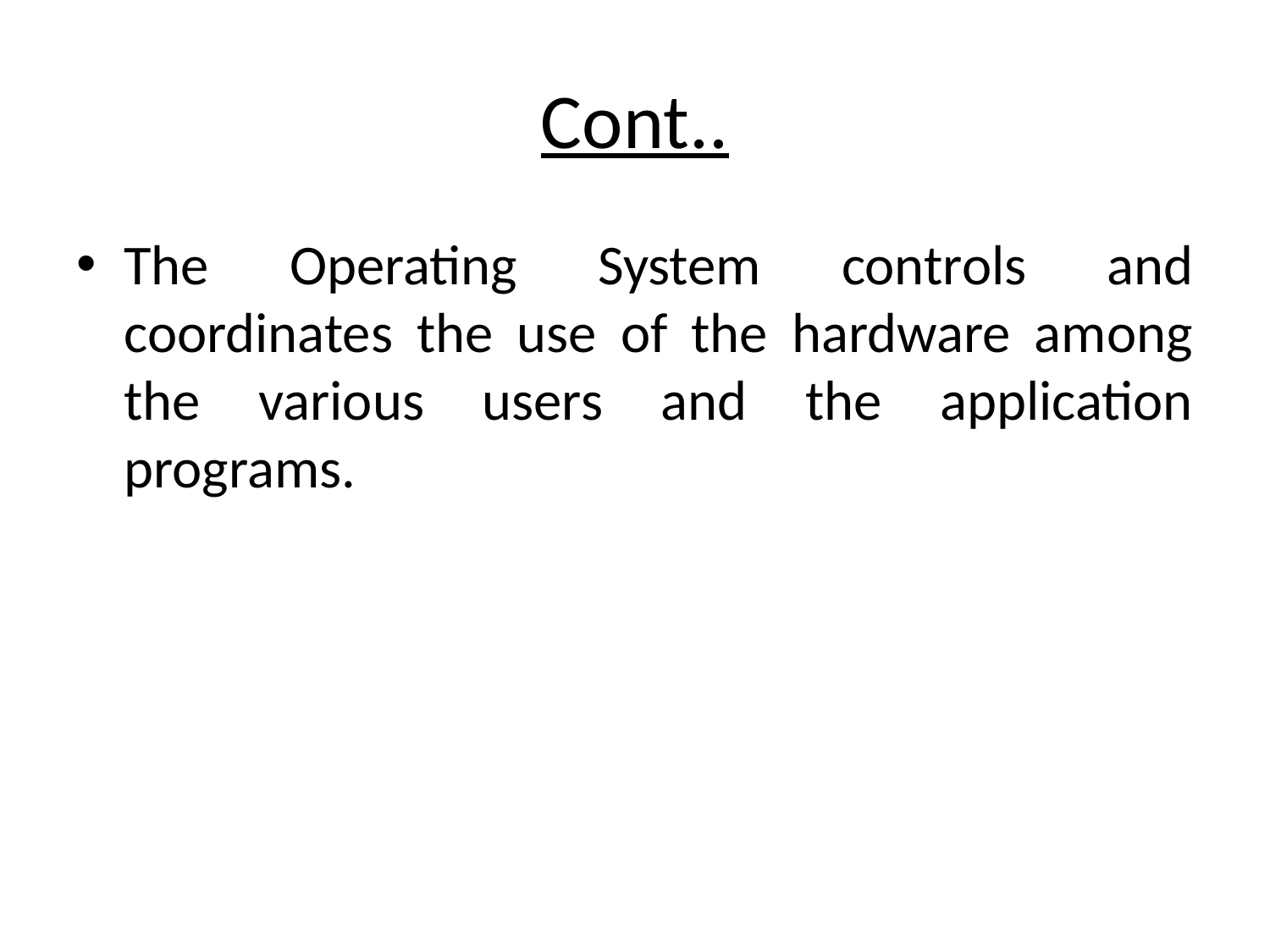

# Cont..
The Operating System controls and coordinates the use of the hardware among the various users and the application programs.